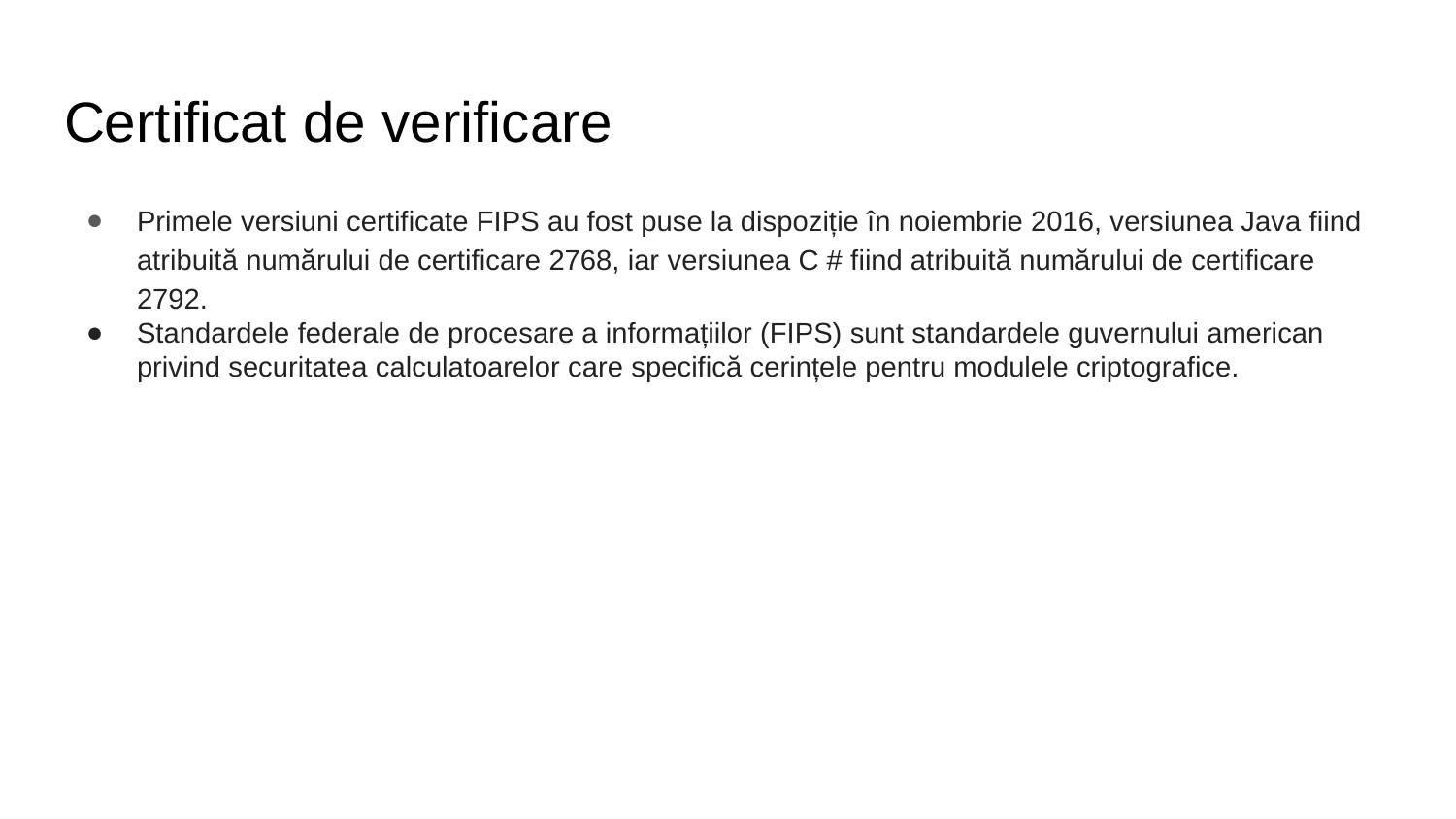

# Certificat de verificare

Primele versiuni certificate FIPS au fost puse la dispoziție în noiembrie 2016, versiunea Java fiind atribuită numărului de certificare 2768, iar versiunea C # fiind atribuită numărului de certificare 2792.
Standardele federale de procesare a informațiilor (FIPS) sunt standardele guvernului american privind securitatea calculatoarelor care specifică cerințele pentru modulele criptografice.